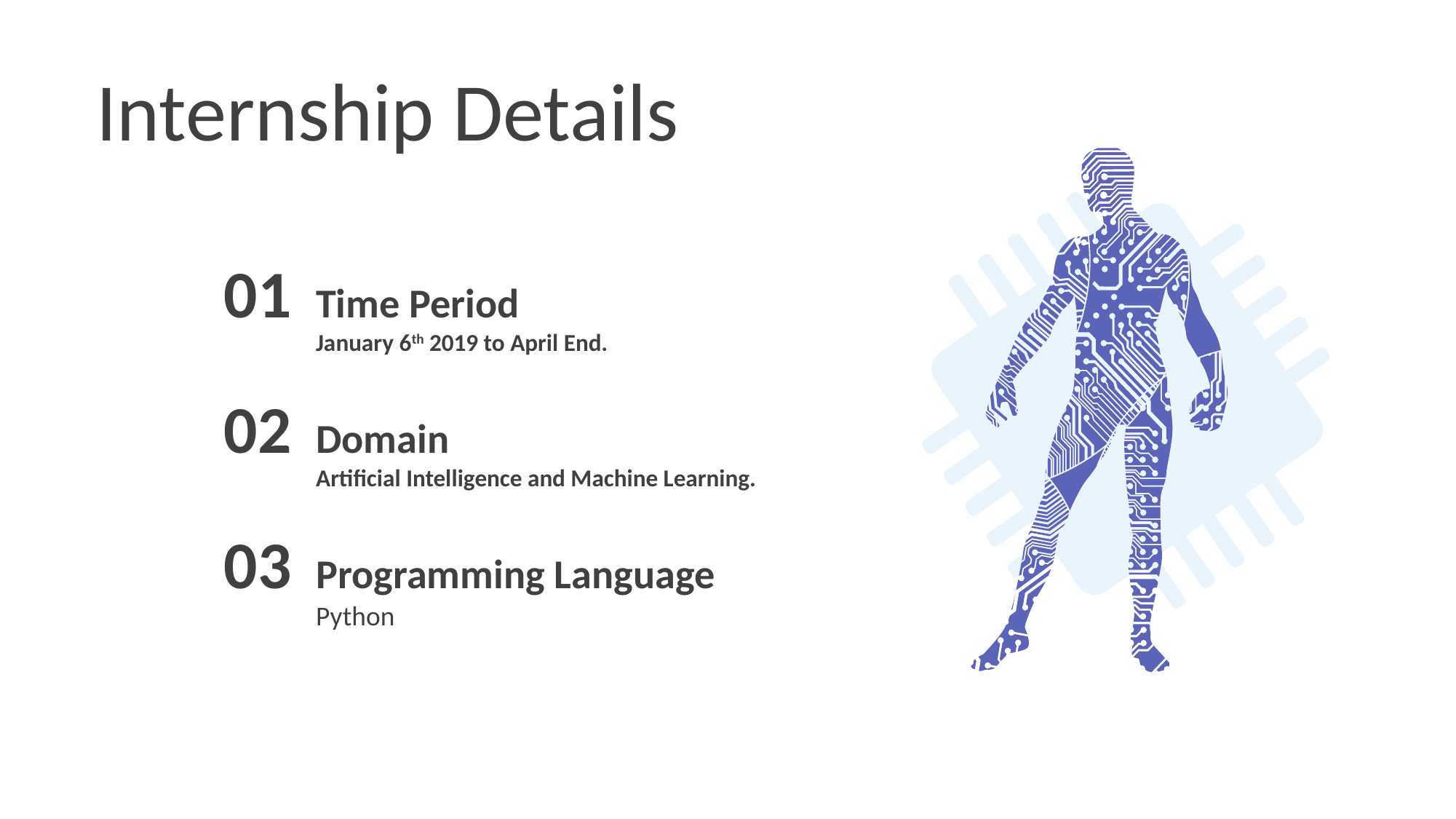

Internship Details

01
Time Period
January 6th 2019 to April End.
02
Domain
Artificial Intelligence and Machine Learning.
03
Programming Language
Python